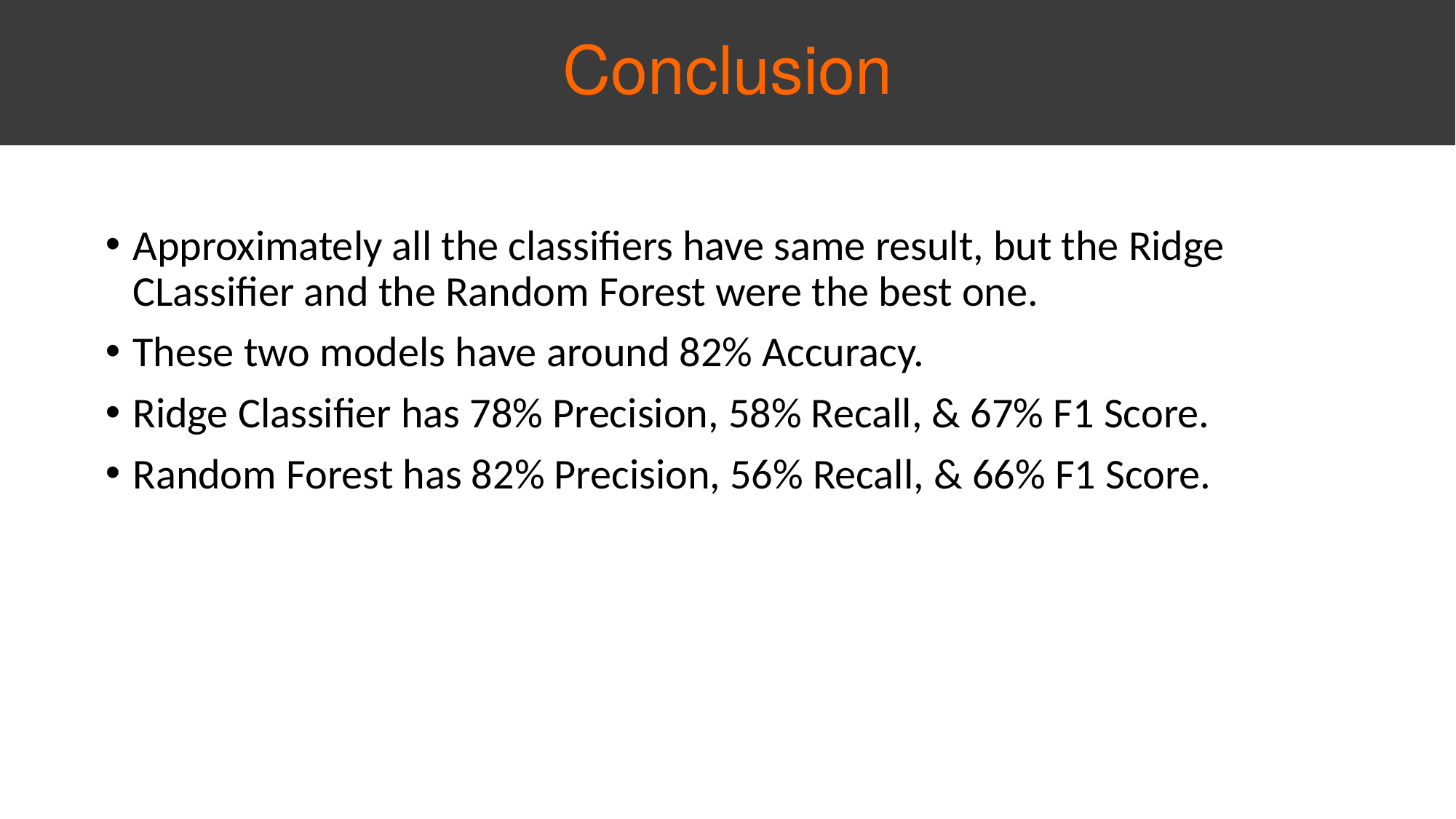

Conclusion
Approximately all the classifiers have same result, but the Ridge CLassifier and the Random Forest were the best one.
These two models have around 82% Accuracy.
Ridge Classifier has 78% Precision, 58% Recall, & 67% F1 Score.
Random Forest has 82% Precision, 56% Recall, & 66% F1 Score.